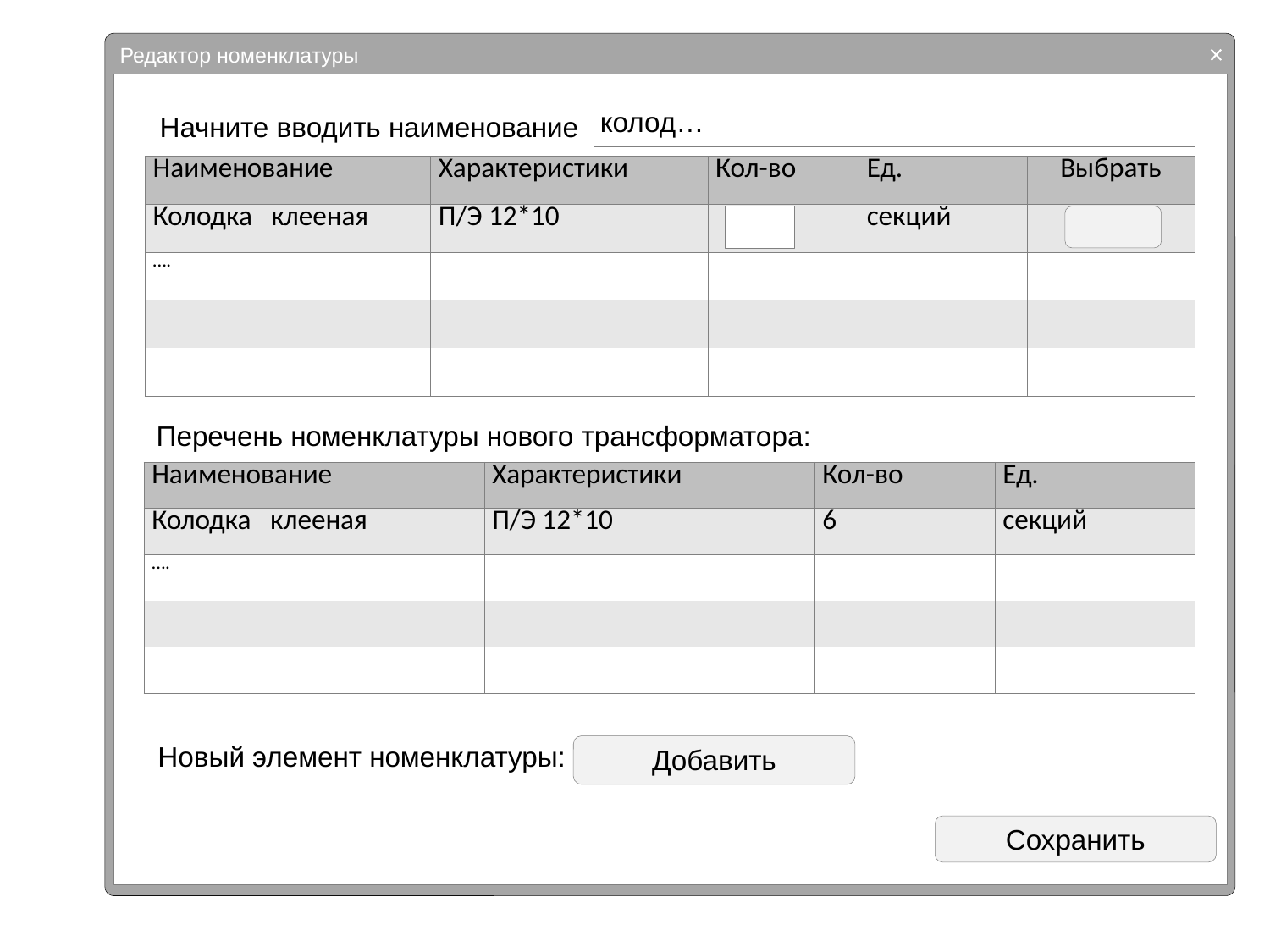

Редактор номенклатуры

колод…
Начните вводить наименование
| Наименование | Характеристики | Кол-во | Ед. | Выбрать |
| --- | --- | --- | --- | --- |
| Колодка клееная | П/Э 12\*10 |  | секций |  |
| …. |  |  |  |  |
|  |  |  |  |  |
|  |  |  |  |  |

Перечень номенклатуры нового трансформатора:
| Наименование | Характеристики | Кол-во | Ед. |
| --- | --- | --- | --- |
| Колодка клееная | П/Э 12\*10 | 6 | секций |
| …. |  |  |  |
|  |  |  |  |
|  |  |  |  |
Добавить
Новый элемент номенклатуры:
Сохранить